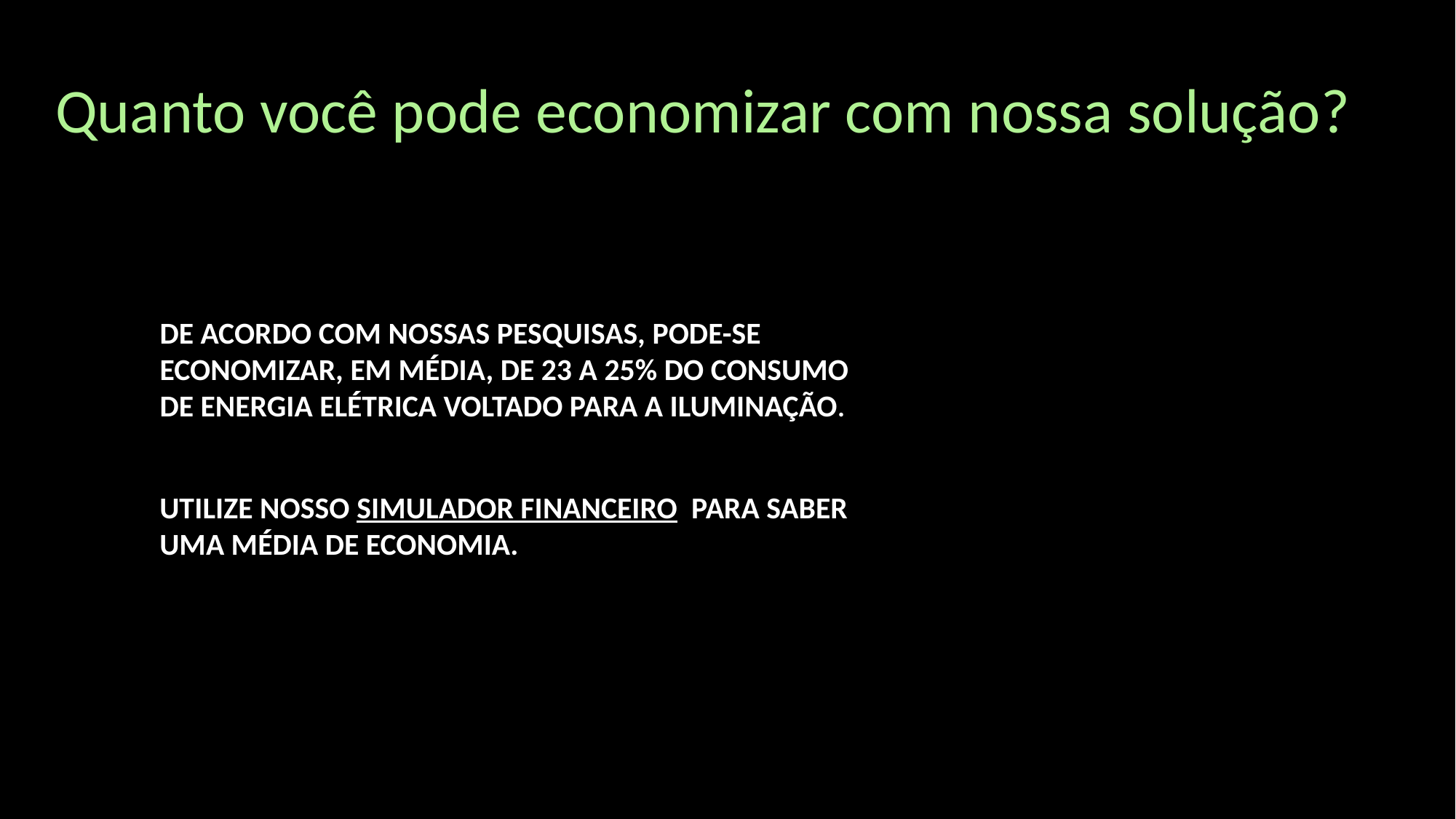

# Quanto você pode economizar com nossa solução?
DE ACORDO COM NOSSAS PESQUISAS, PODE-SE ECONOMIZAR, EM MÉDIA, DE 23 A 25% DO CONSUMO DE ENERGIA ELÉTRICA VOLTADO PARA A ILUMINAÇÃO.
UTILIZE NOSSO SIMULADOR FINANCEIRO  PARA SABER UMA MÉDIA DE ECONOMIA.